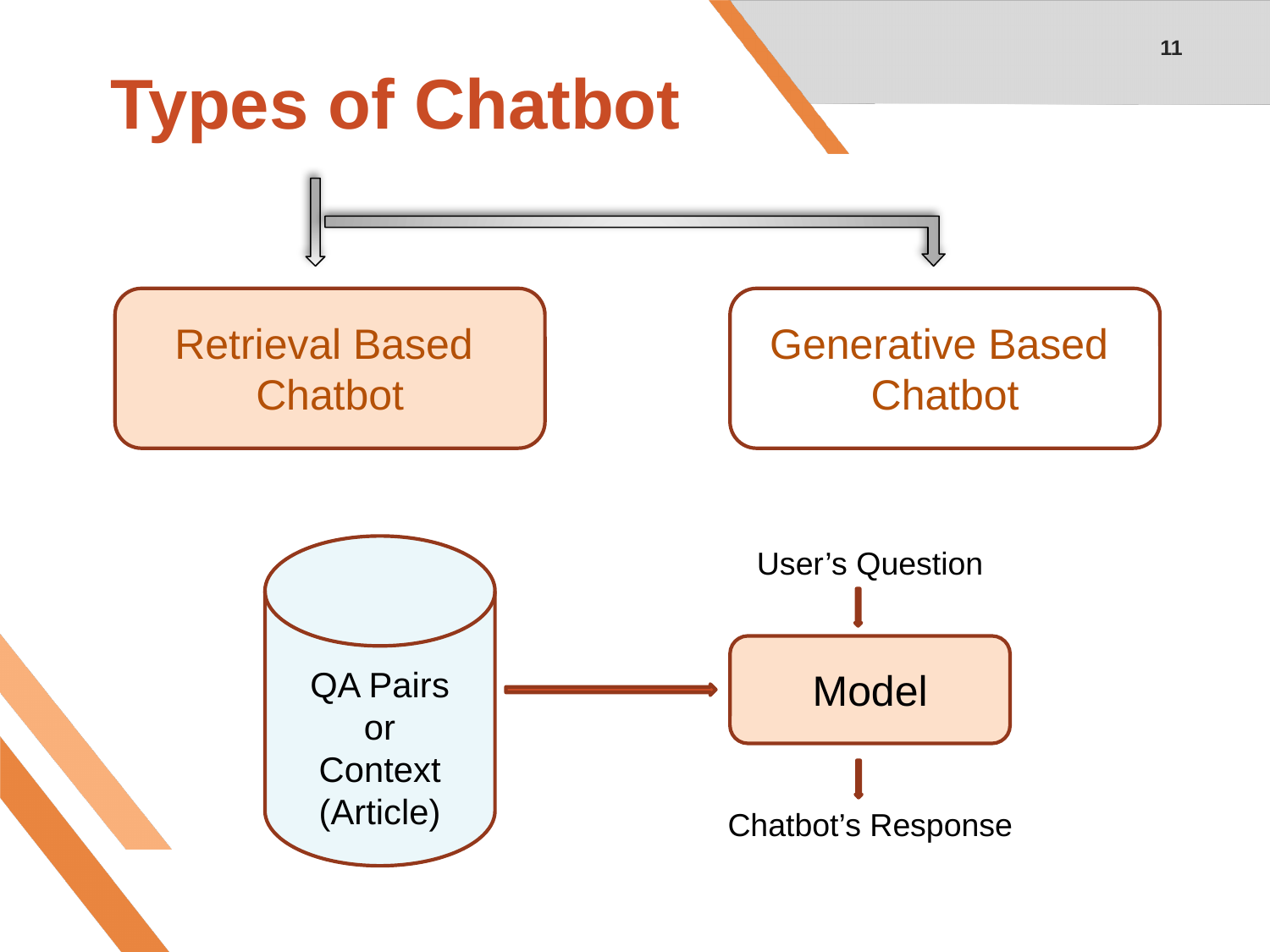

11
# Types of Chatbot

Retrieval Based
Chatbot
Generative Based
Chatbot

User’s Question

QA Pairs
or
Context (Article)
Model

Chatbot’s Response